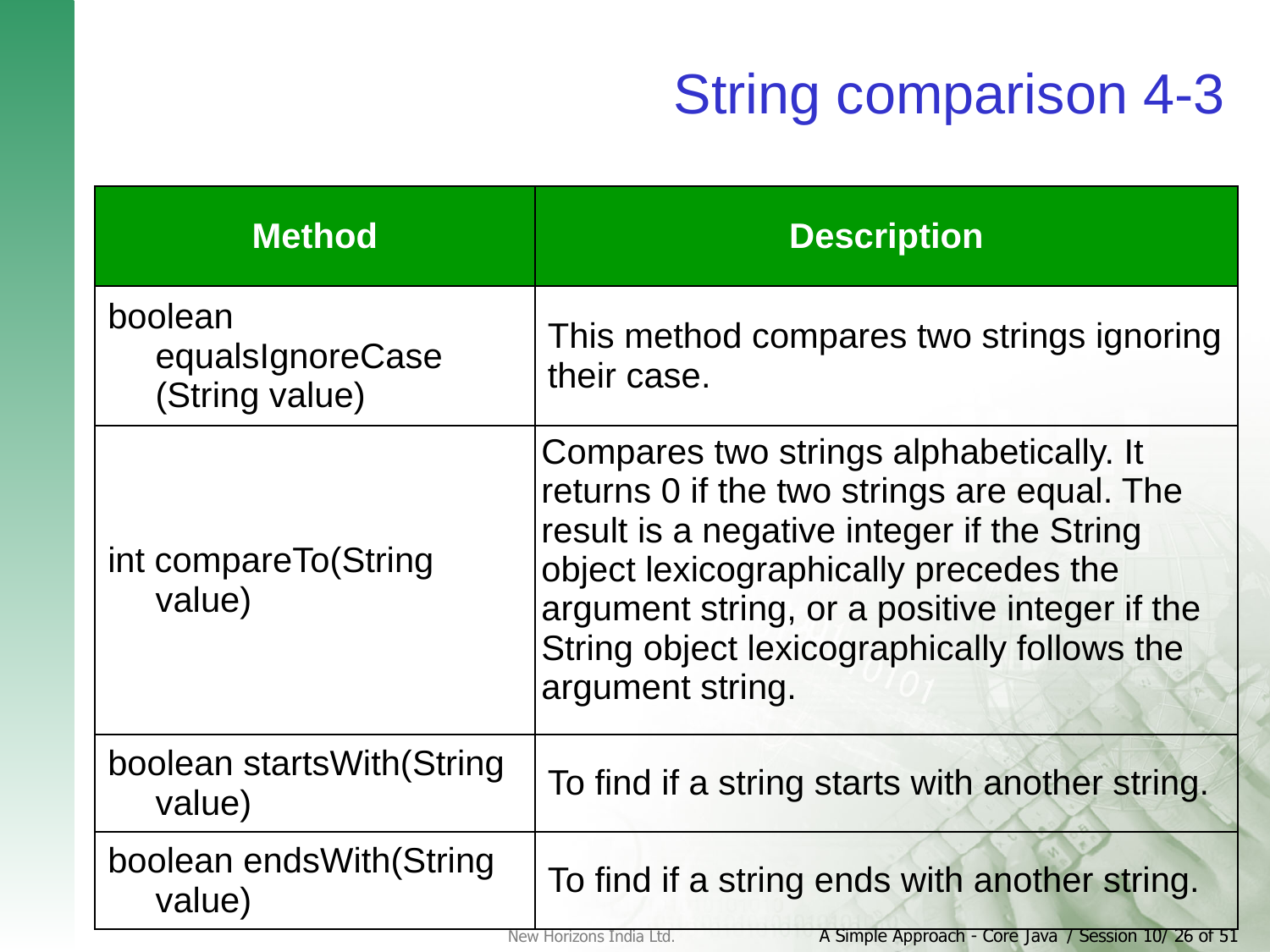

# String comparison 4-3
| Method | Description |
| --- | --- |
| boolean equalsIgnoreCase (String value) | This method compares two strings ignoring their case. |
| int compareTo(String value) | Compares two strings alphabetically. It returns 0 if the two strings are equal. The result is a negative integer if the String object lexicographically precedes the argument string, or a positive integer if the String object lexicographically follows the argument string. |
| boolean startsWith(String value) | To find if a string starts with another string. |
| boolean endsWith(String value) | To find if a string ends with another string. |